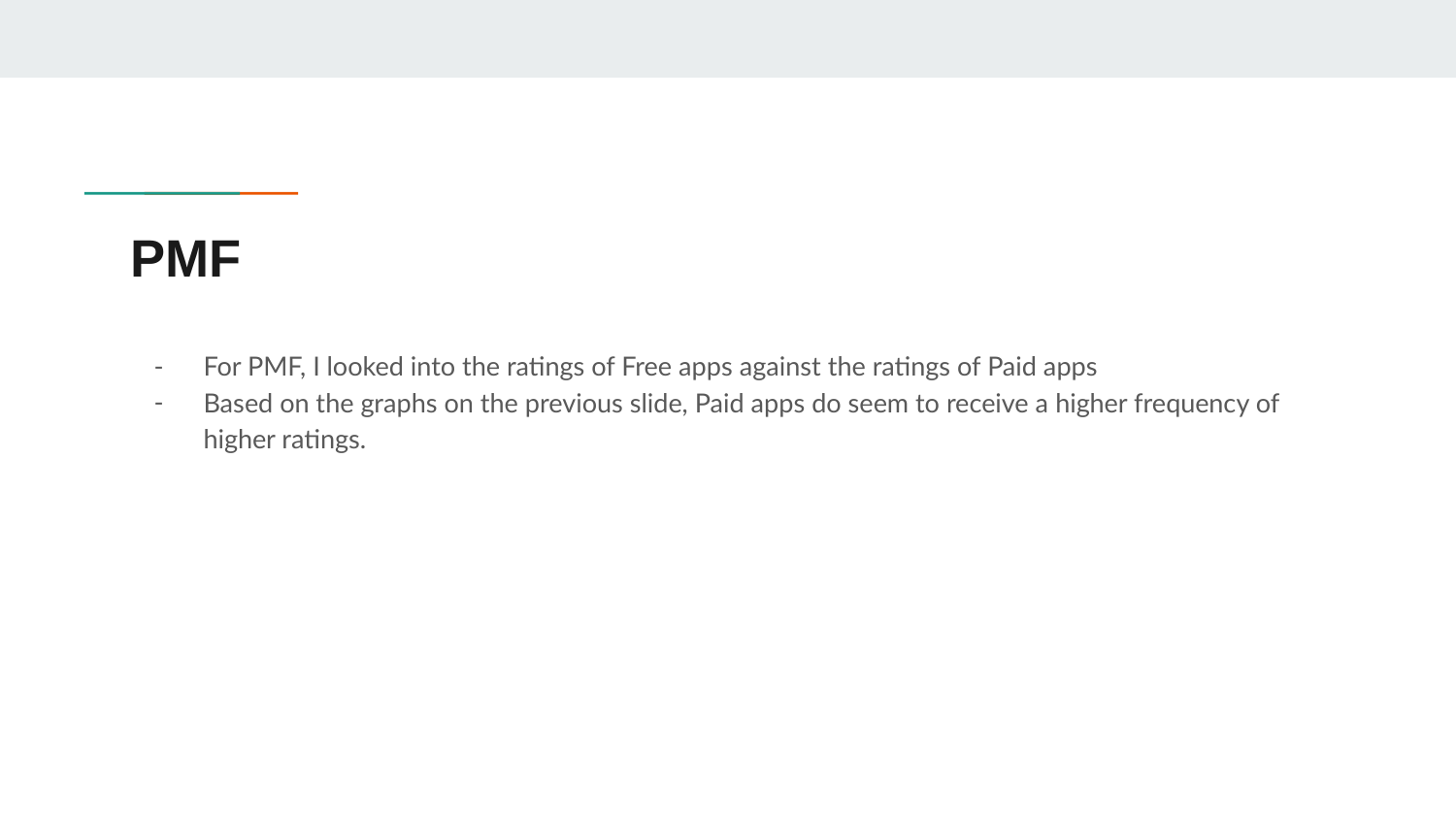

# PMF
For PMF, I looked into the ratings of Free apps against the ratings of Paid apps
Based on the graphs on the previous slide, Paid apps do seem to receive a higher frequency of higher ratings.